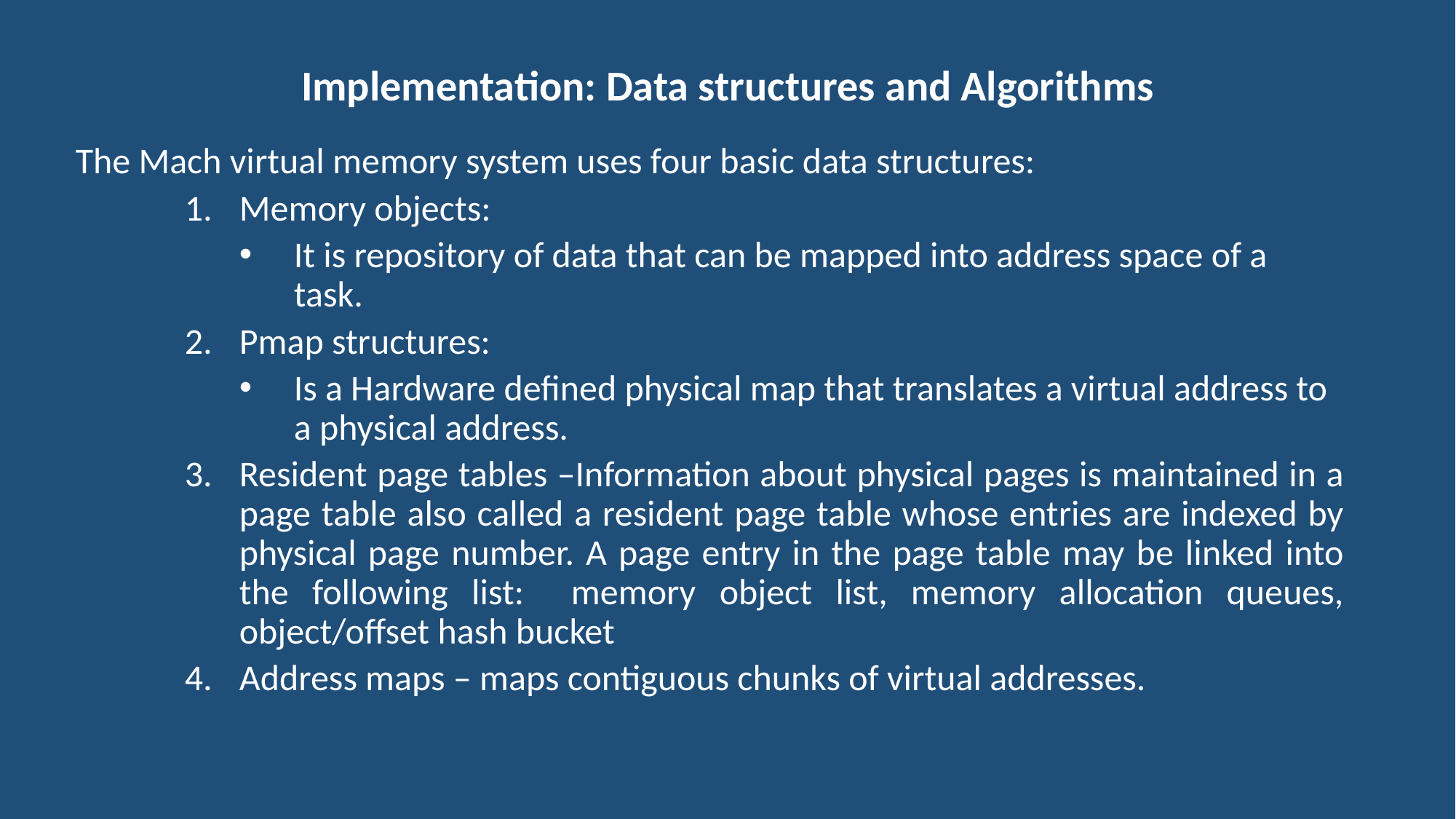

# Implementation: Data structures and Algorithms
The Mach virtual memory system uses four basic data structures:
Memory objects:
It is repository of data that can be mapped into address space of a task.
Pmap structures:
Is a Hardware defined physical map that translates a virtual address to a physical address.
Resident page tables –Information about physical pages is maintained in a page table also called a resident page table whose entries are indexed by physical page number. A page entry in the page table may be linked into the following list:  memory object list, memory allocation queues, object/offset hash bucket
Address maps – maps contiguous chunks of virtual addresses.